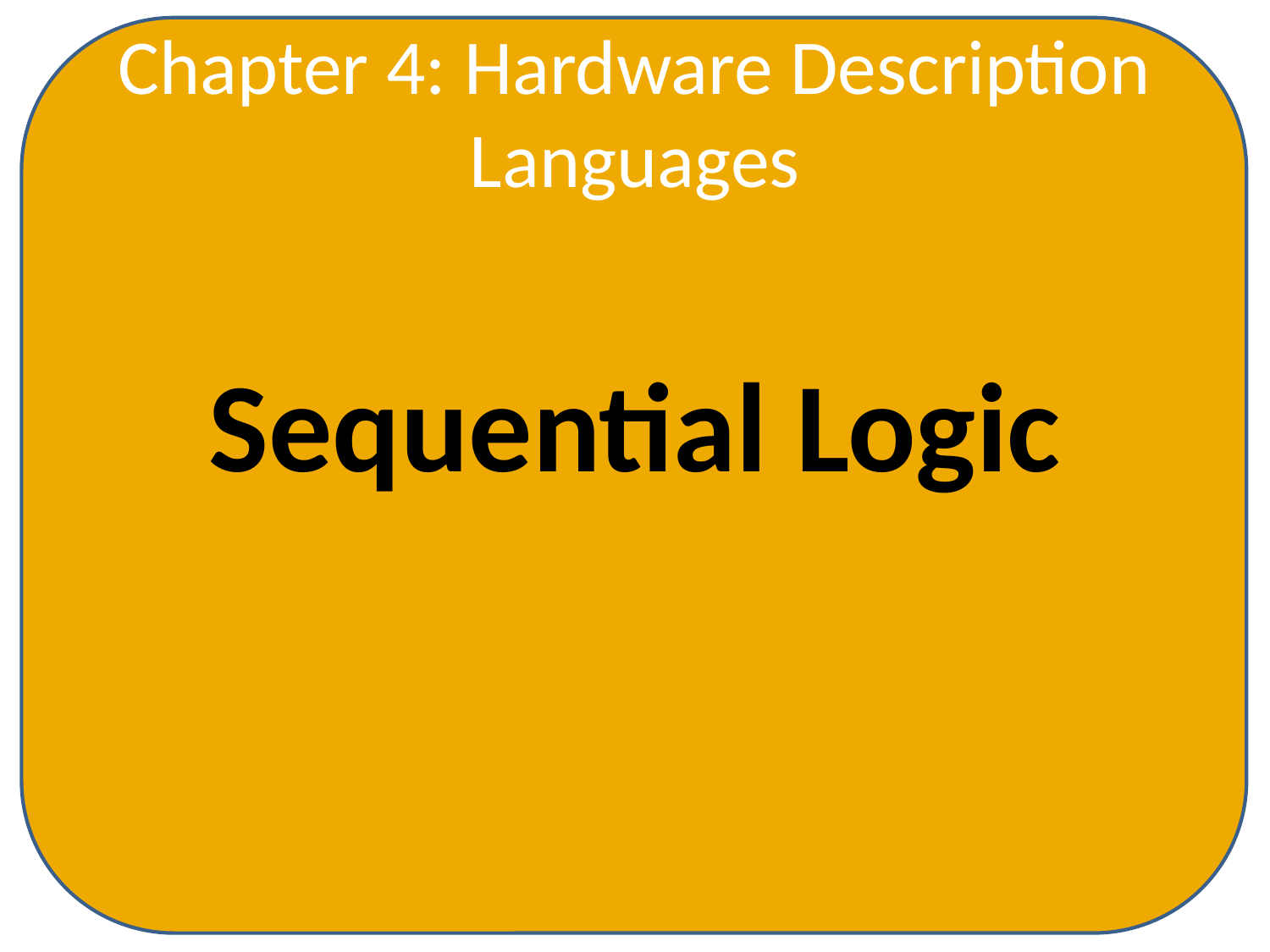

Chapter 4: Hardware Description Languages
Sequential Logic